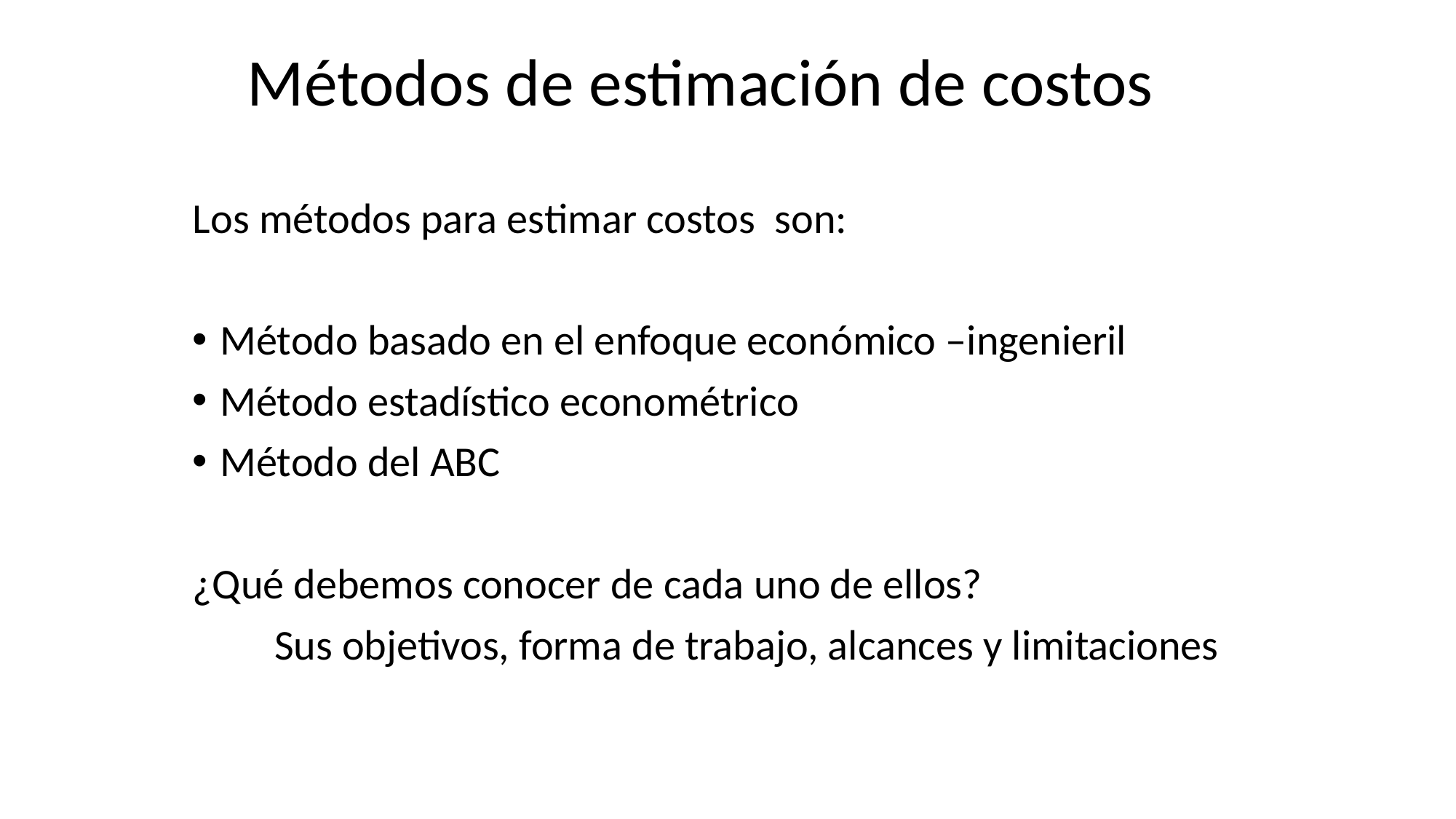

# Métodos de estimación de costos
Los métodos para estimar costos  son:

Método basado en el enfoque económico –ingenieril
Método estadístico econométrico
Método del ABC

¿Qué debemos conocer de cada uno de ellos?
      Sus objetivos, forma de trabajo, alcances y limitaciones